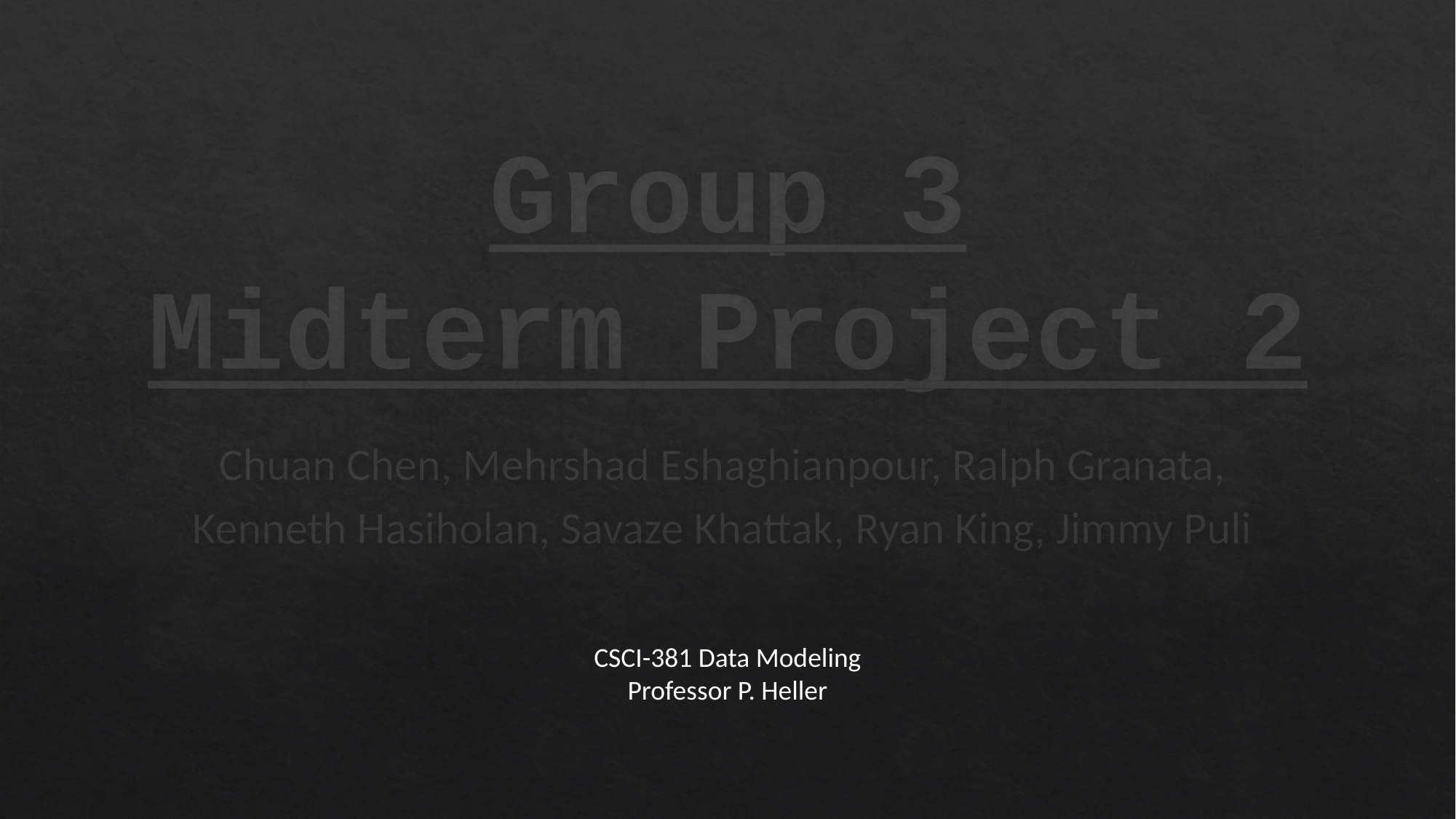

# Group 3 Midterm Project 2
Chuan Chen, Mehrshad Eshaghianpour, Ralph Granata,
Kenneth Hasiholan, Savaze Khattak, Ryan King, Jimmy Puli
CSCI-381 Data Modeling
Professor P. Heller